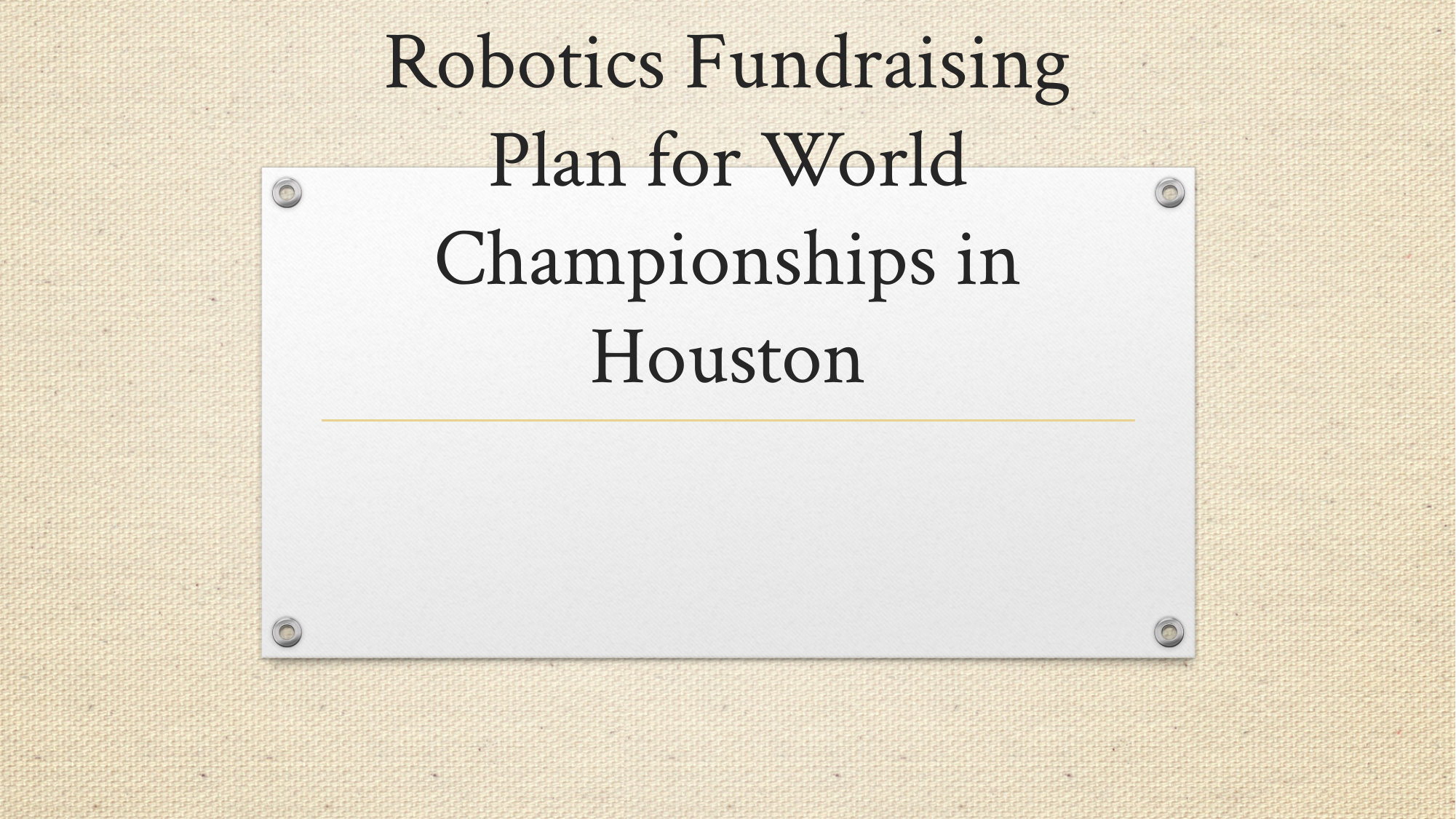

# Green Mountain Robotics Fundraising Plan for World Championships in Houston